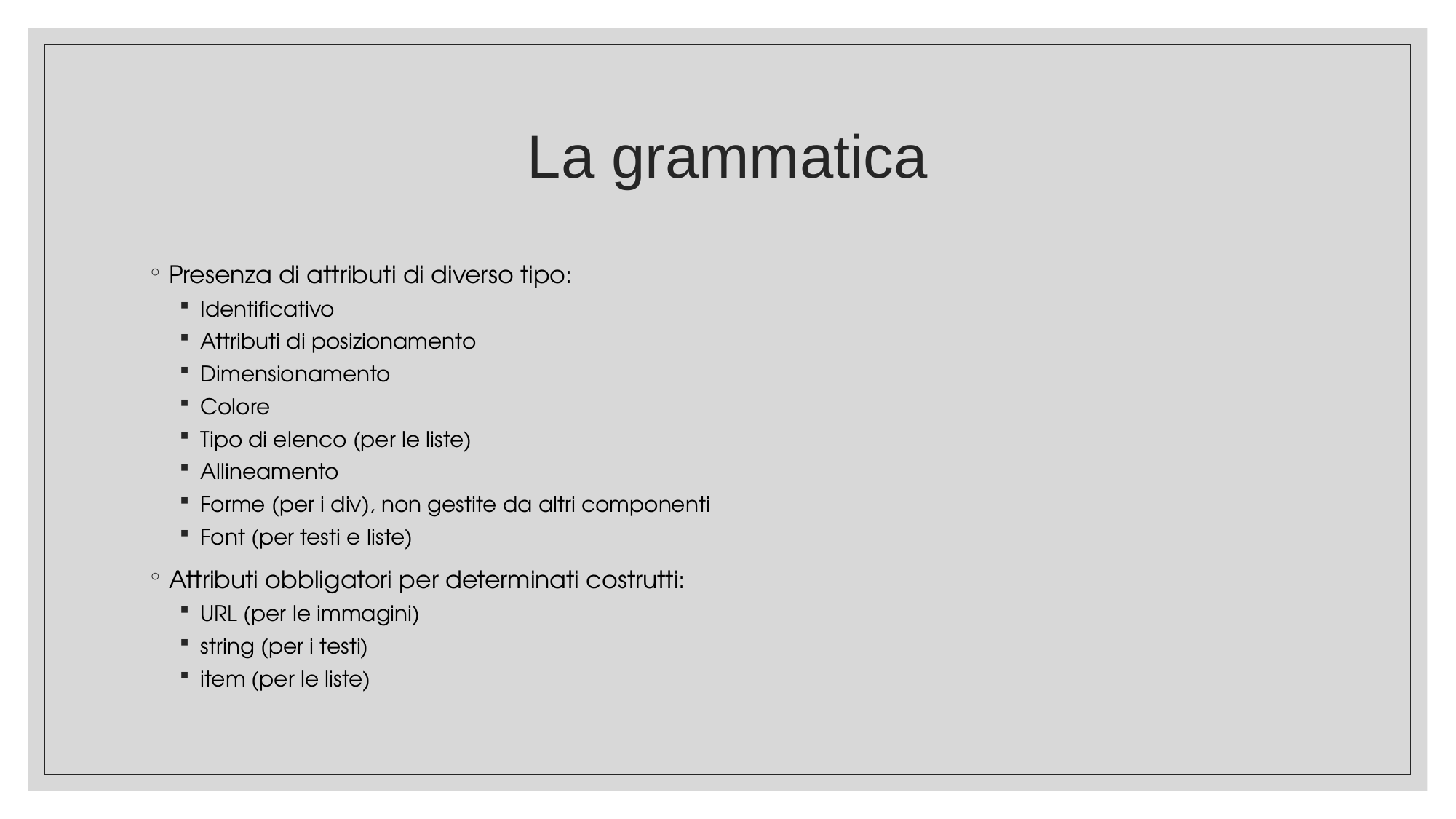

# La grammatica
Presenza di attributi di diverso tipo:
Identificativo
Attributi di posizionamento
Dimensionamento
Colore
Tipo di elenco (per le liste)
Allineamento
Forme (per i div), non gestite da altri componenti
Font (per testi e liste)
Attributi obbligatori per determinati costrutti:
URL (per le immagini)
string (per i testi)
item (per le liste)